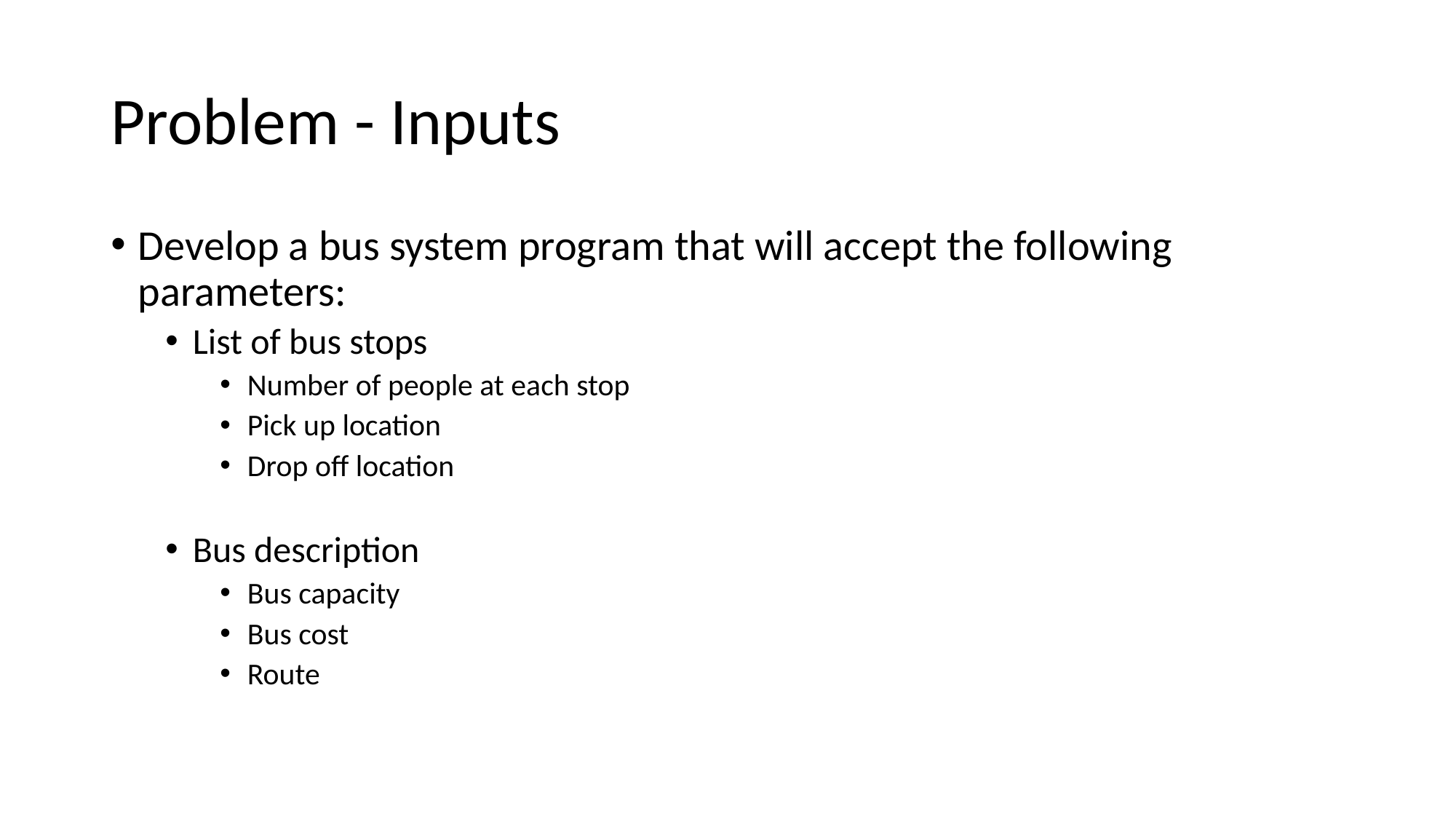

# Problem - Inputs
Develop a bus system program that will accept the following parameters:
List of bus stops
Number of people at each stop
Pick up location
Drop off location

Bus description
Bus capacity
Bus cost
Route